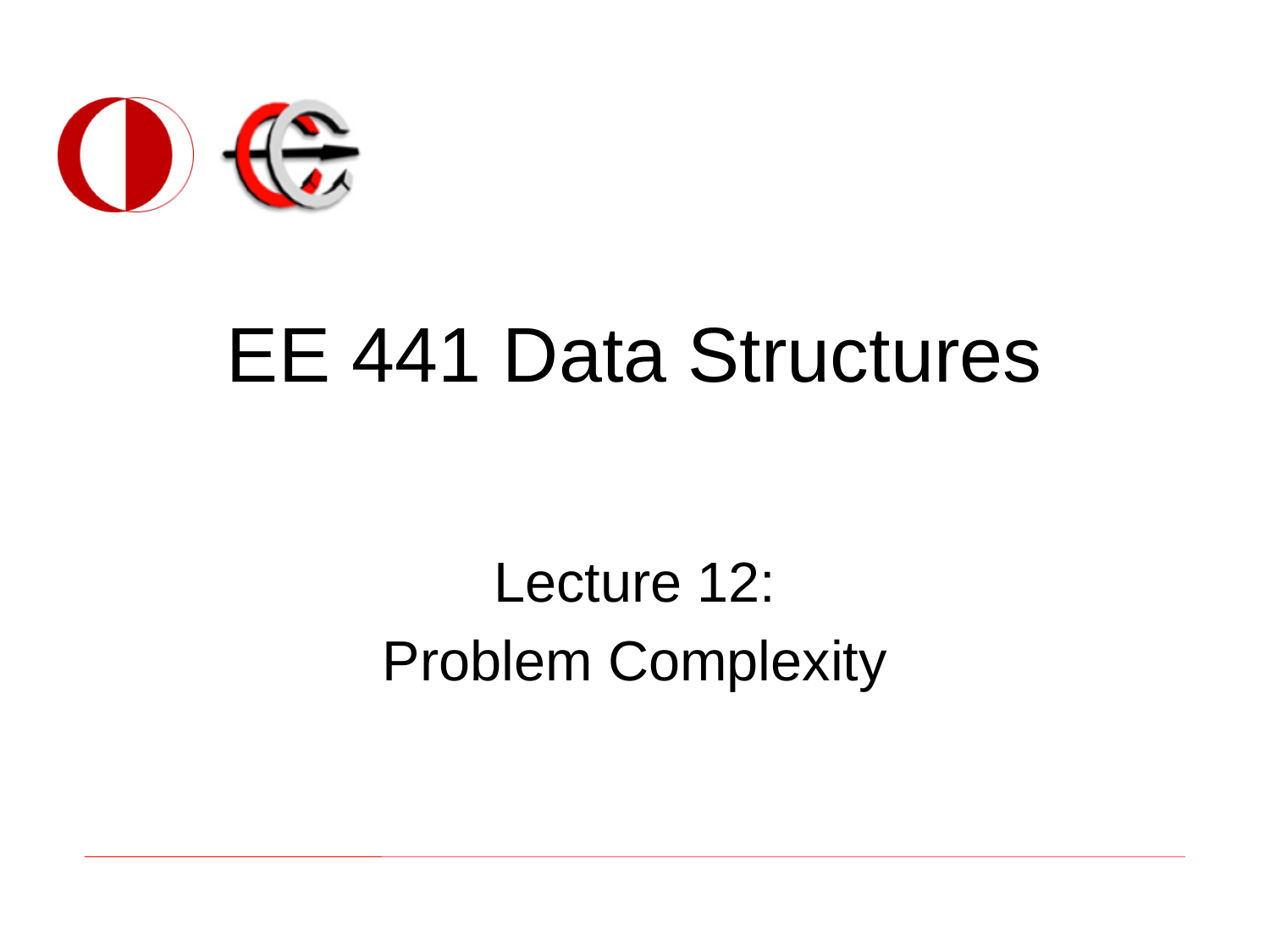

# EE 441 Data Structures
Lecture 12:
Problem Complexity